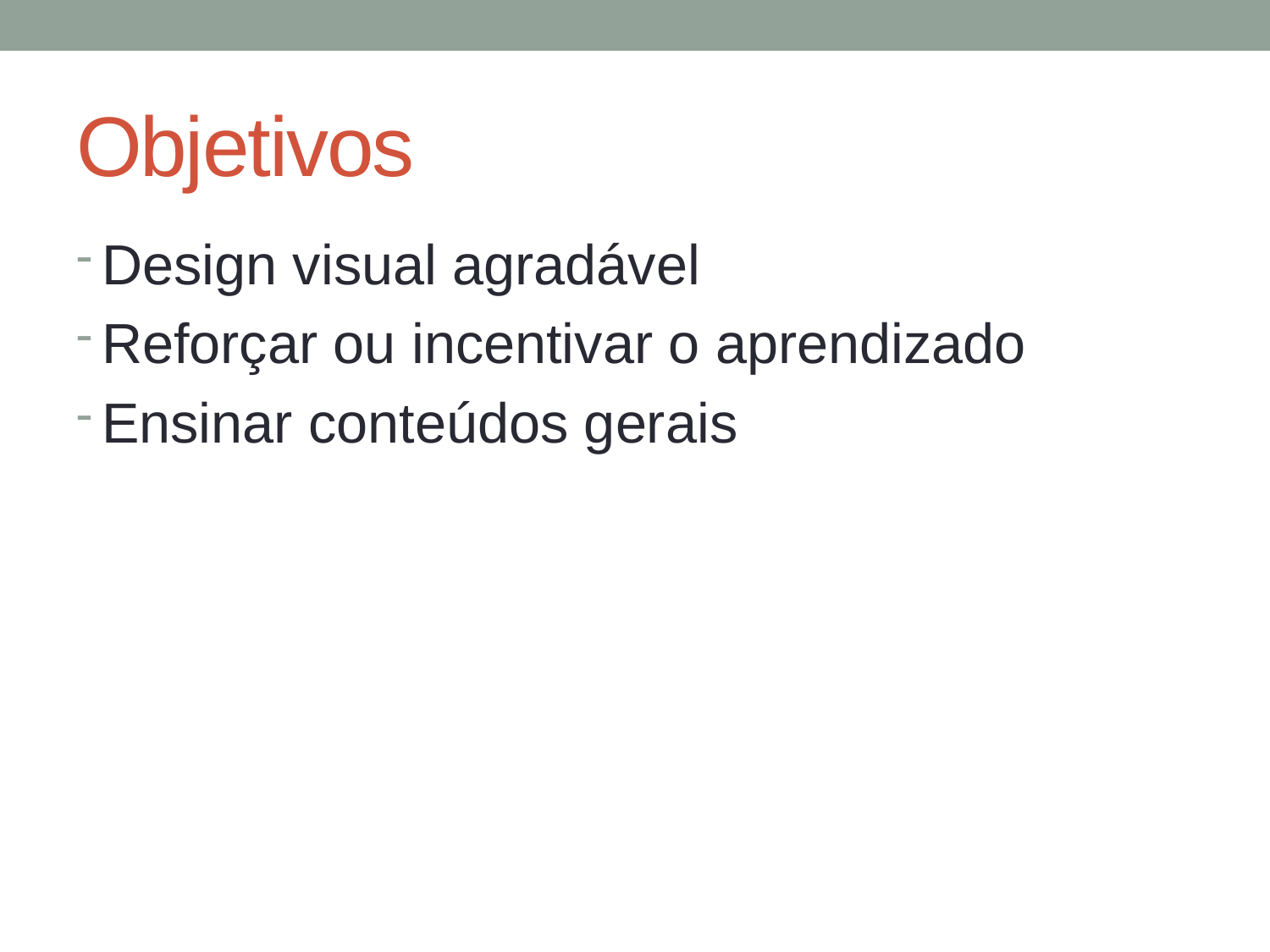

# Objetivos
Design visual agradável
Reforçar ou incentivar o aprendizado
Ensinar conteúdos gerais